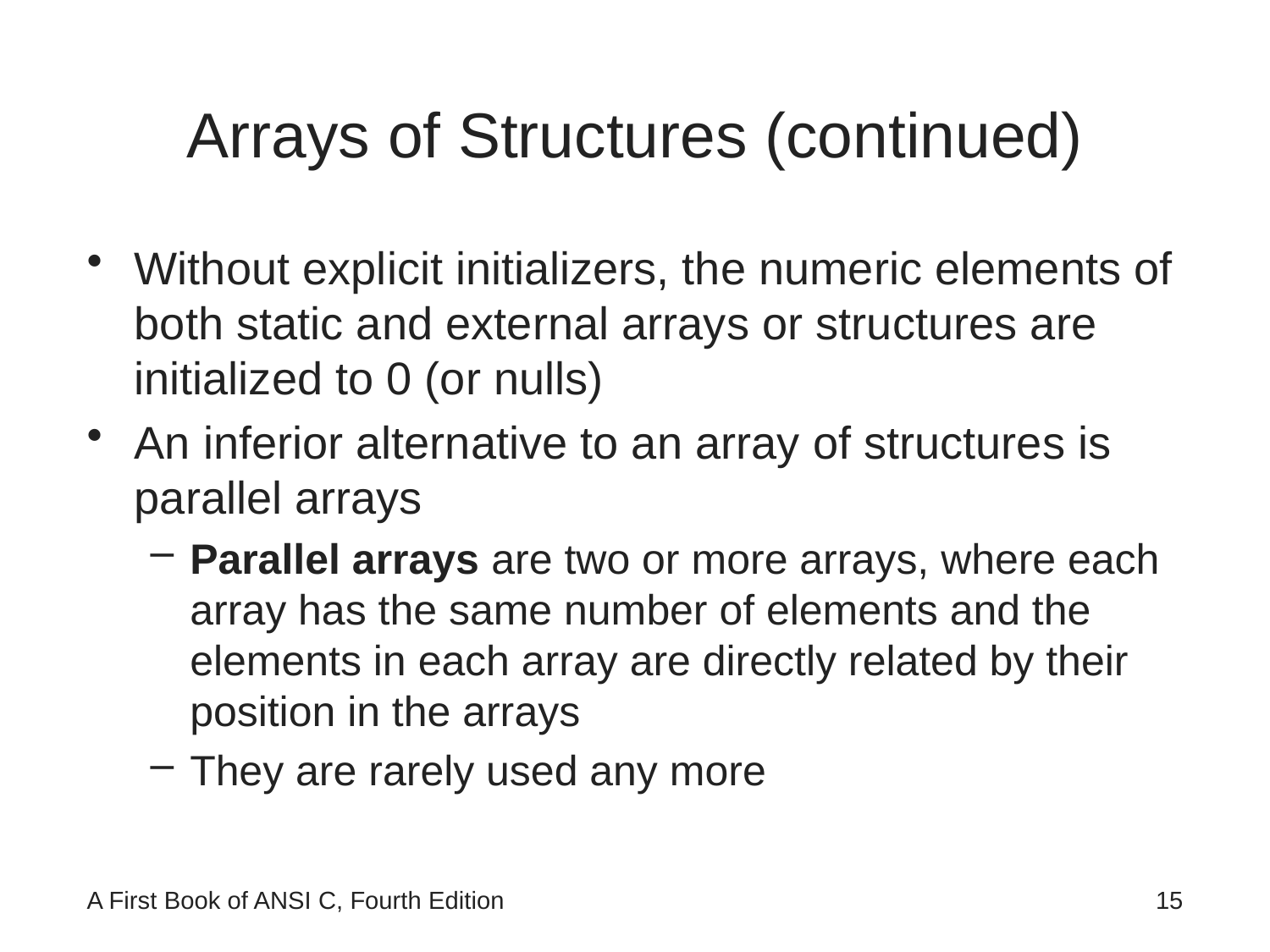

# Arrays of Structures (continued)
Without explicit initializers, the numeric elements of both static and external arrays or structures are initialized to 0 (or nulls)
An inferior alternative to an array of structures is parallel arrays
Parallel arrays are two or more arrays, where each array has the same number of elements and the elements in each array are directly related by their position in the arrays
They are rarely used any more
A First Book of ANSI C, Fourth Edition
15